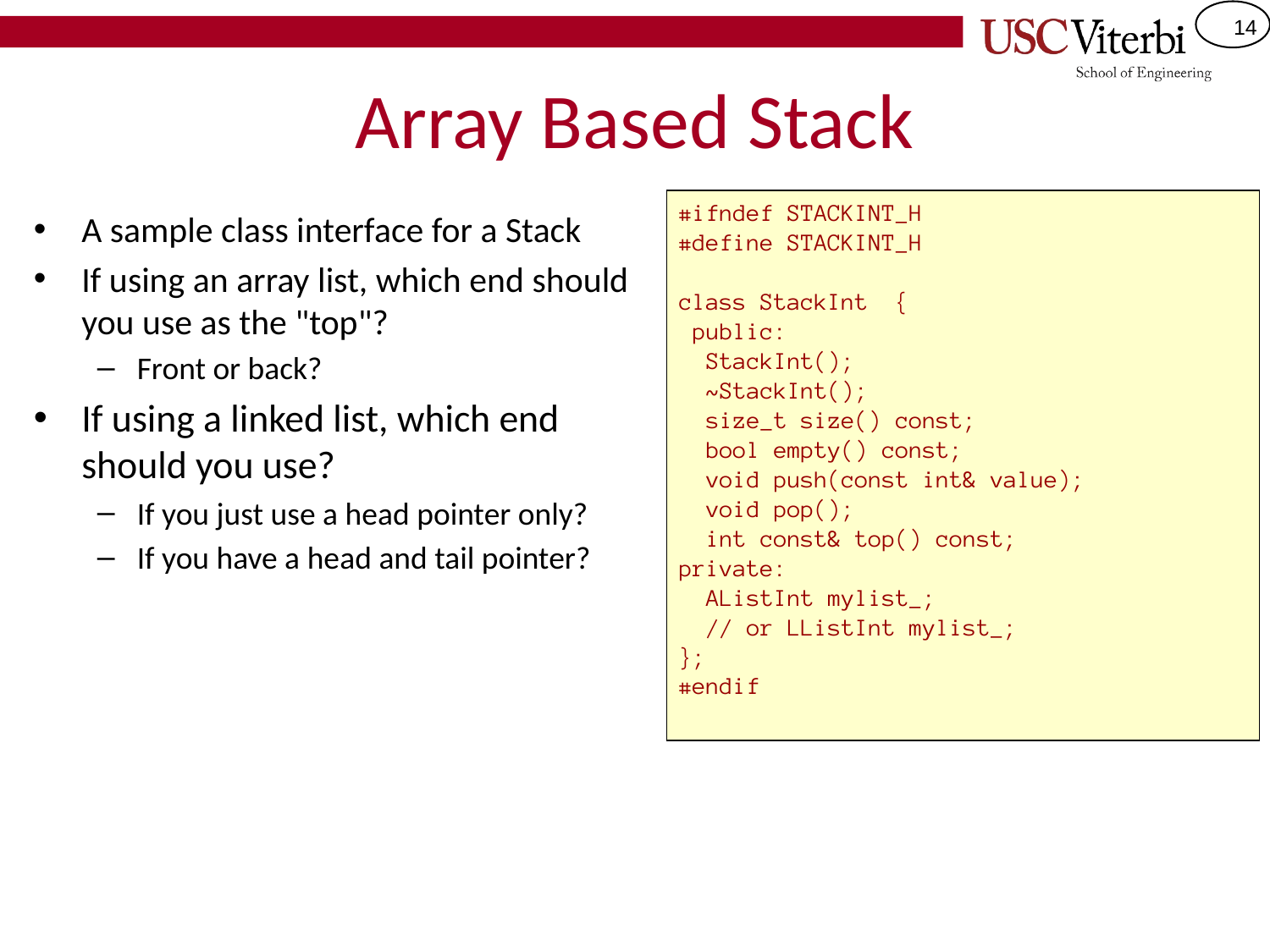

# Array Based Stack
#ifndef STACKINT_H
#define STACKINT_H

class StackInt  {
 public:
  StackInt();
  ~StackInt();
  size_t size() const;
  bool empty() const;
  void push(const int& value);
  void pop();
  int const& top() const;
private:
  AListInt mylist_;
  // or LListInt mylist_;
};
#endif
A sample class interface for a Stack
If using an array list, which end should you use as the "top"?
Front or back?
If using a linked list, which end should you use?
If you just use a head pointer only?
If you have a head and tail pointer?